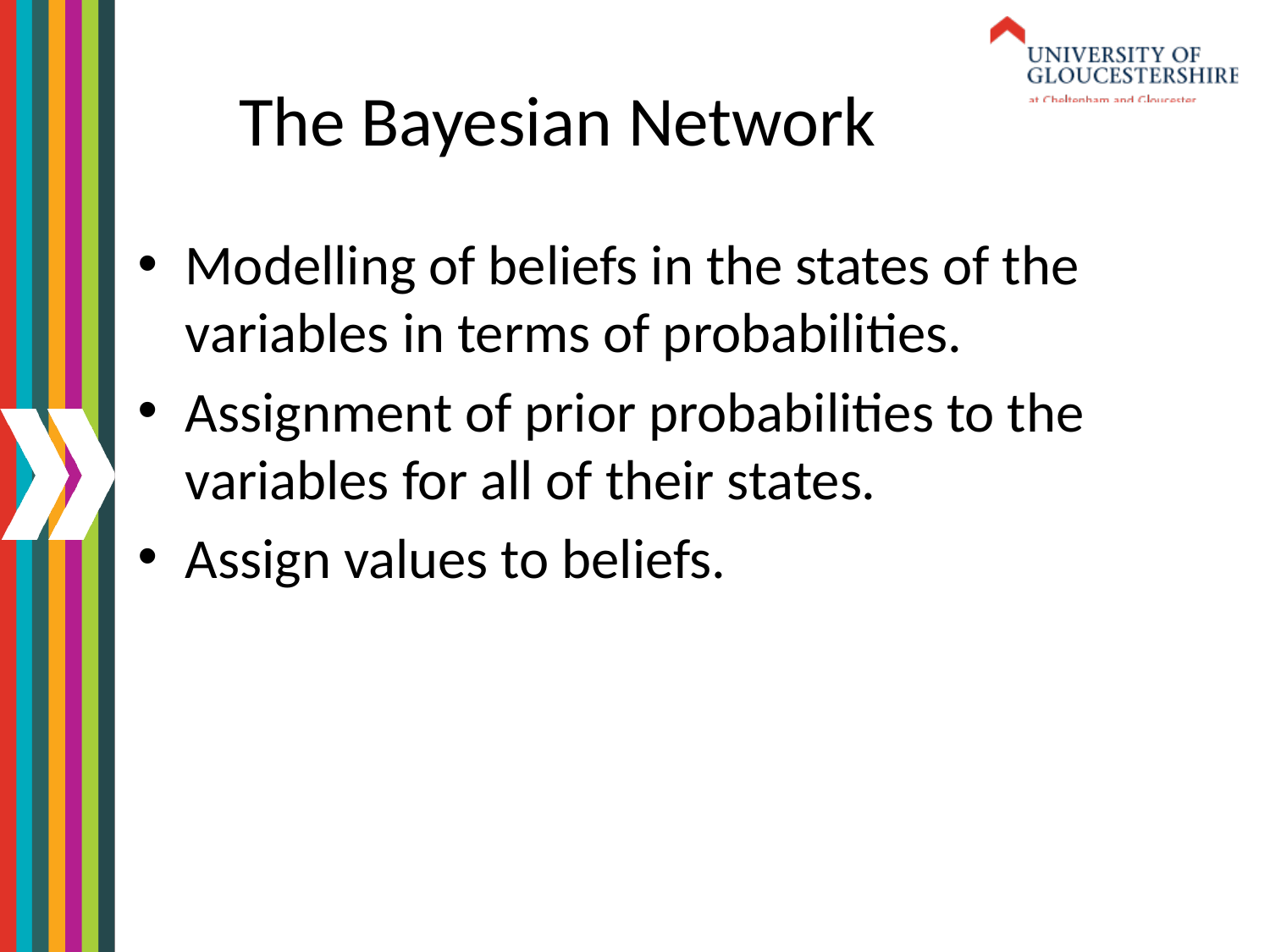

# The Bayesian Network
Modelling of beliefs in the states of the variables in terms of probabilities.
Assignment of prior probabilities to the variables for all of their states.
Assign values to beliefs.